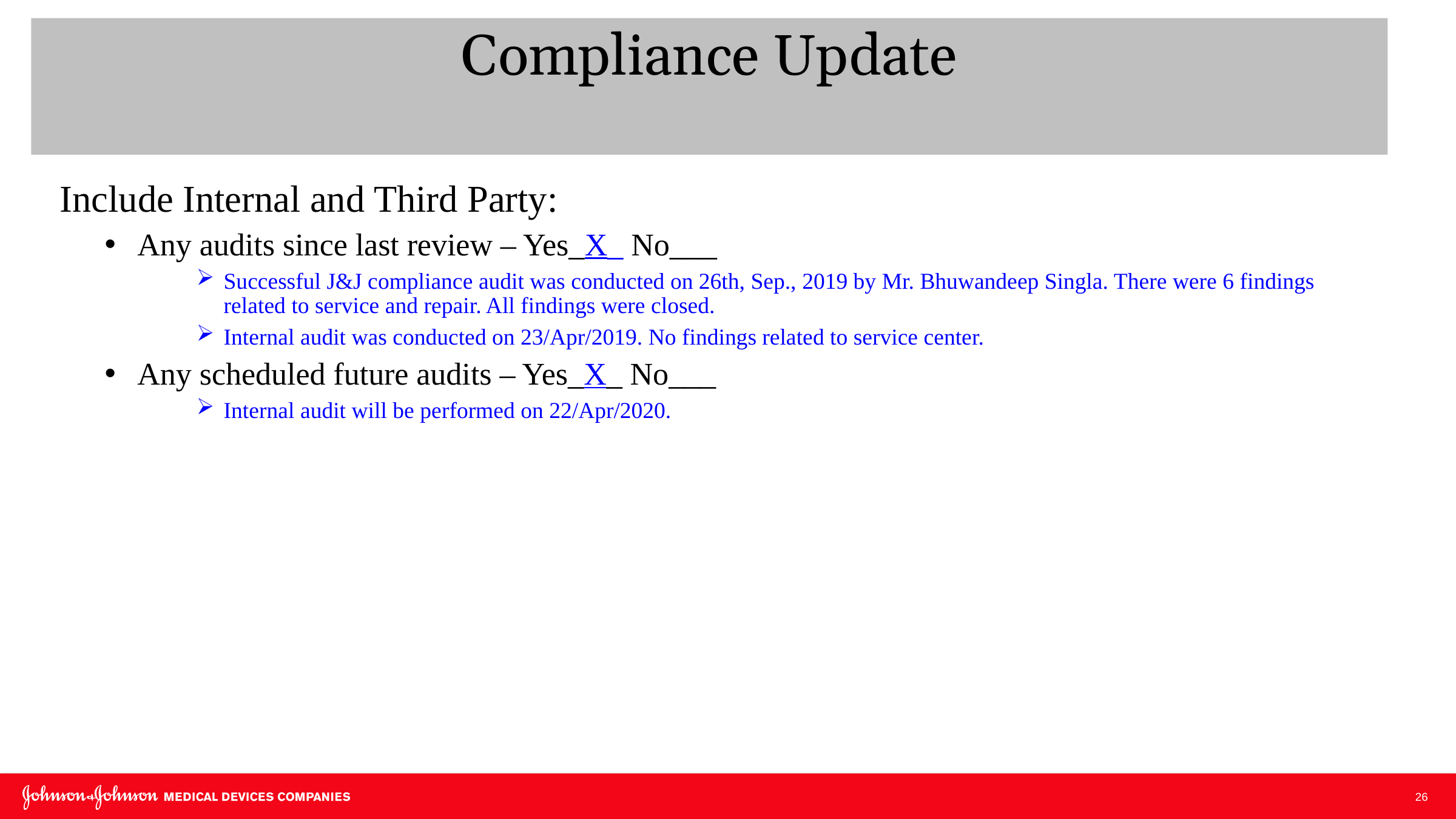

Compliance Update
Include Internal and Third Party:
Any audits since last review – Yes_X_ No___
Successful J&J compliance audit was conducted on 26th, Sep., 2019 by Mr. Bhuwandeep Singla. There were 6 findings related to service and repair. All findings were closed.
Internal audit was conducted on 23/Apr/2019. No findings related to service center.
Any scheduled future audits – Yes_X_ No___
Internal audit will be performed on 22/Apr/2020.
26